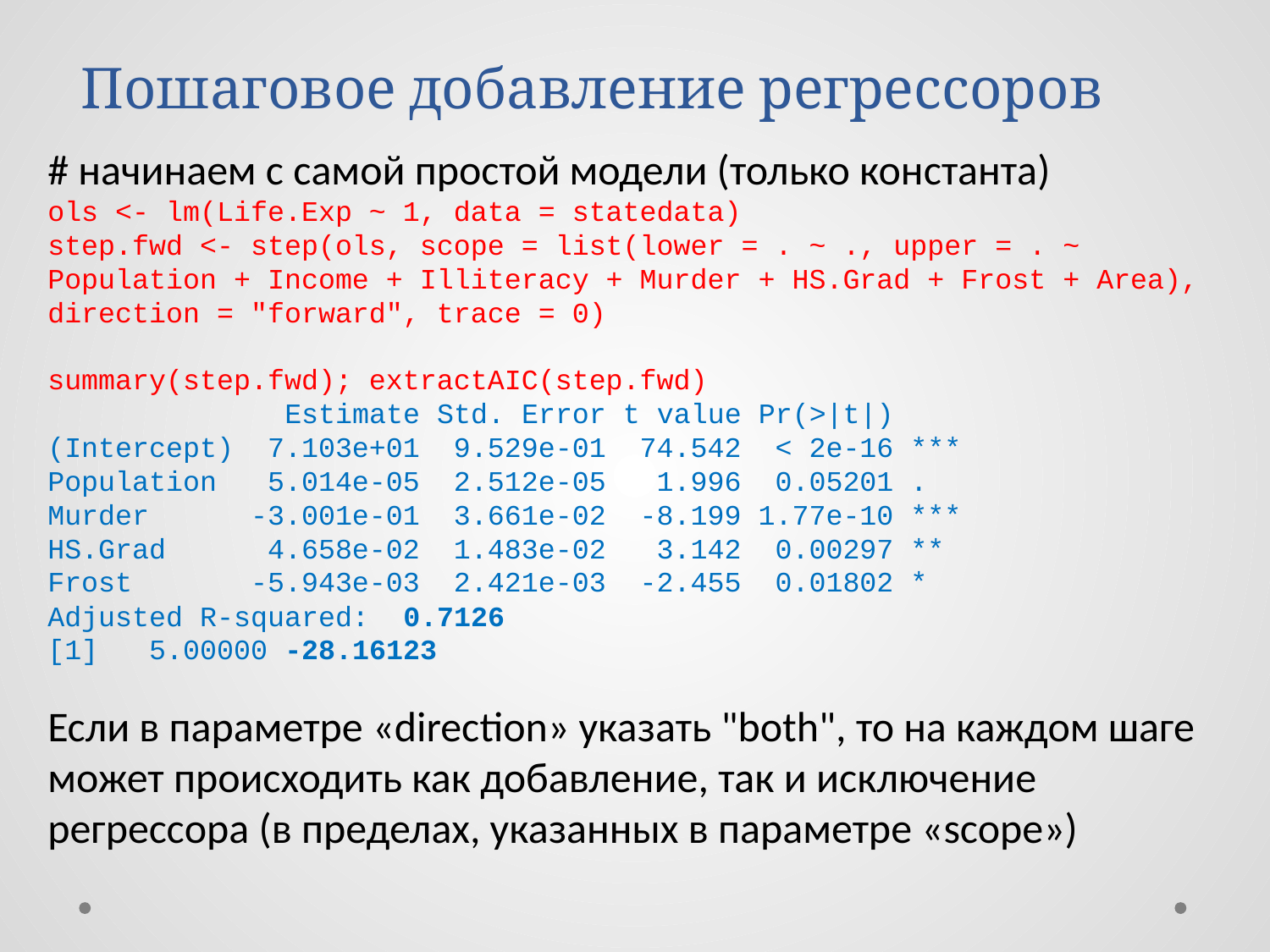

# Пошаговое добавление регрессоров
# начинаем с самой простой модели (только константа)
ols <- lm(Life.Exp ~ 1, data = statedata)
step.fwd <- step(ols, scope = list(lower = . ~ ., upper = . ~ Population + Income + Illiteracy + Murder + HS.Grad + Frost + Area), direction = "forward", trace = 0)

summary(step.fwd); extractAIC(step.fwd)
              Estimate Std. Error t value Pr(>|t|)
(Intercept)  7.103e+01  9.529e-01  74.542  < 2e-16 ***
Population   5.014e-05  2.512e-05   1.996  0.05201 .
Murder      -3.001e-01  3.661e-02  -8.199 1.77e-10 ***
HS.Grad      4.658e-02  1.483e-02   3.142  0.00297 **
Frost       -5.943e-03  2.421e-03  -2.455  0.01802 *
Adjusted R-squared:  0.7126
[1]   5.00000 -28.16123

Если в параметре «direction» указать "both", то на каждом шаге может происходить как добавление, так и исключение регрессора (в пределах, указанных в параметре «scope»)